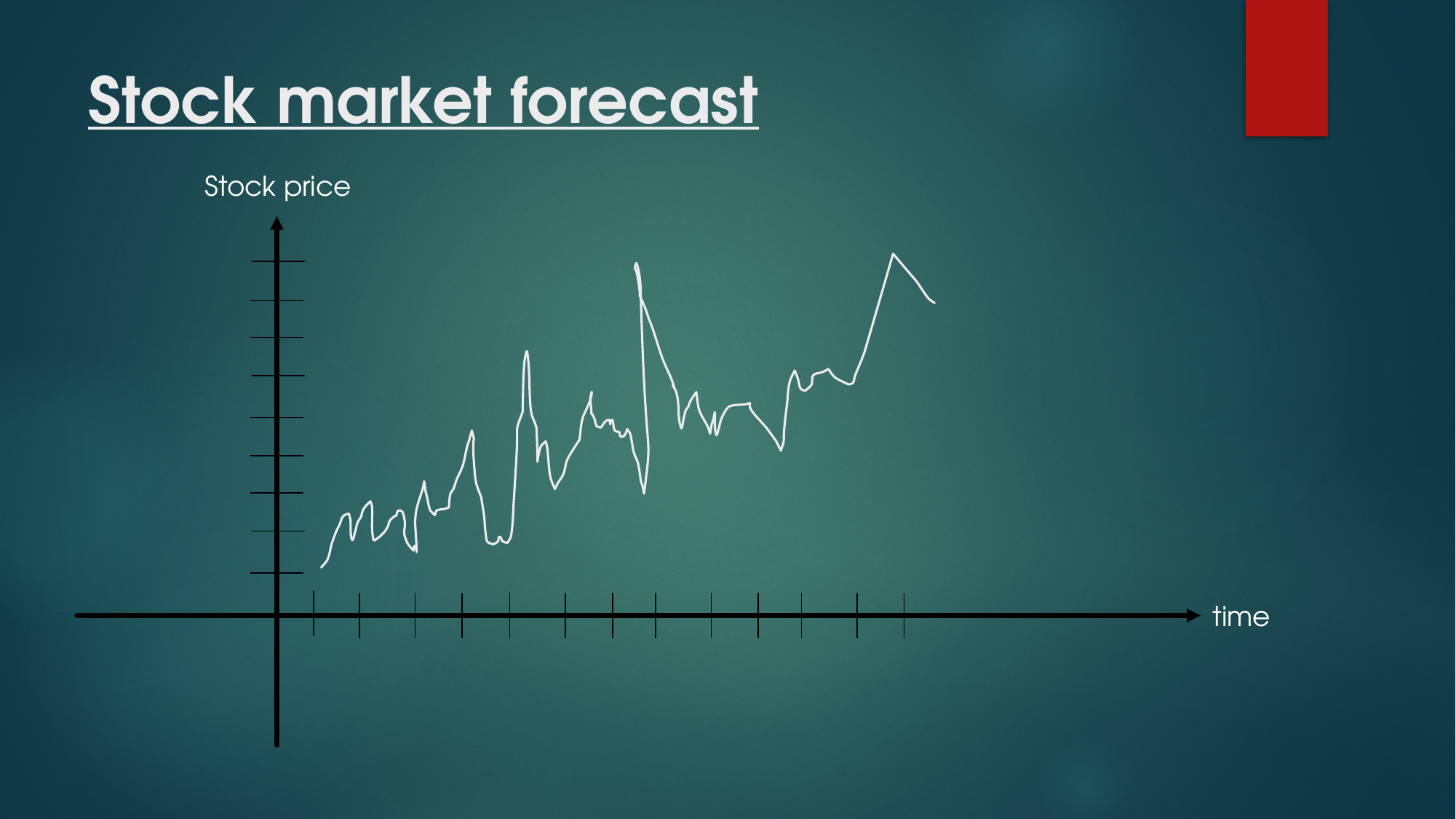

# Stock market forecast
Stock price

time